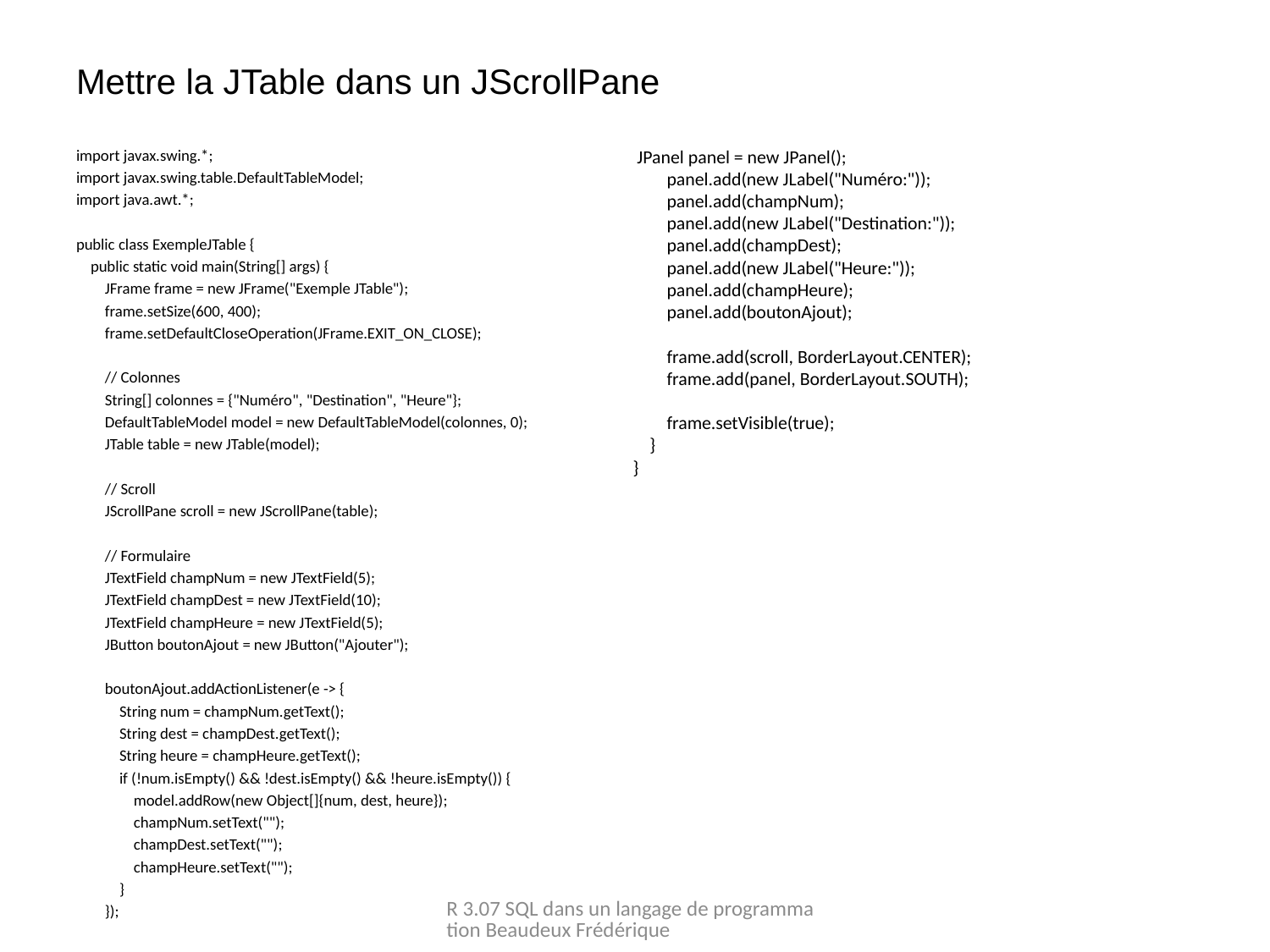

# Mettre la JTable dans un JScrollPane
import javax.swing.*;
import javax.swing.table.DefaultTableModel;
import java.awt.*;

public class ExempleJTable {
    public static void main(String[] args) {
        JFrame frame = new JFrame("Exemple JTable");
        frame.setSize(600, 400);
        frame.setDefaultCloseOperation(JFrame.EXIT_ON_CLOSE);

        // Colonnes
        String[] colonnes = {"Numéro", "Destination", "Heure"};
        DefaultTableModel model = new DefaultTableModel(colonnes, 0);
        JTable table = new JTable(model);

        // Scroll
        JScrollPane scroll = new JScrollPane(table);

        // Formulaire
        JTextField champNum = new JTextField(5);
        JTextField champDest = new JTextField(10);
        JTextField champHeure = new JTextField(5);
        JButton boutonAjout = new JButton("Ajouter");

        boutonAjout.addActionListener(e -> {
            String num = champNum.getText();
            String dest = champDest.getText();
            String heure = champHeure.getText();
            if (!num.isEmpty() && !dest.isEmpty() && !heure.isEmpty()) {
                model.addRow(new Object[]{num, dest, heure});
                champNum.setText("");
                champDest.setText("");
                champHeure.setText("");
            }
        });

 JPanel panel = new JPanel();
        panel.add(new JLabel("Numéro:"));
        panel.add(champNum);
        panel.add(new JLabel("Destination:"));
        panel.add(champDest);
        panel.add(new JLabel("Heure:"));
        panel.add(champHeure);
        panel.add(boutonAjout);

        frame.add(scroll, BorderLayout.CENTER);
        frame.add(panel, BorderLayout.SOUTH);

        frame.setVisible(true);
    }
}
R 3.07 SQL dans un langage de programmation Beaudeux Frédérique